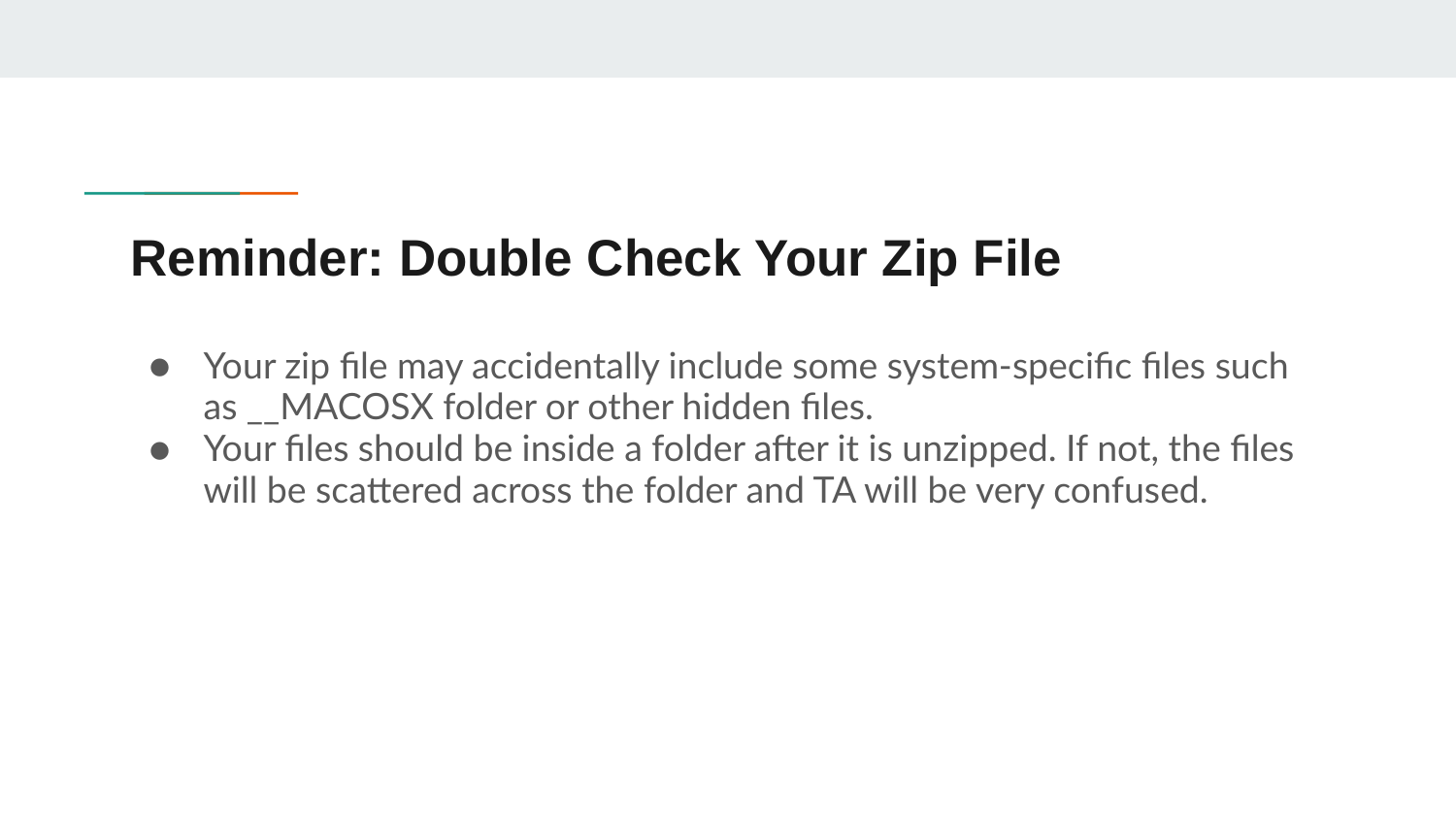

# Reminder: Double Check Your Zip File
Your zip file may accidentally include some system-specific files such as __MACOSX folder or other hidden files.
Your files should be inside a folder after it is unzipped. If not, the files will be scattered across the folder and TA will be very confused.